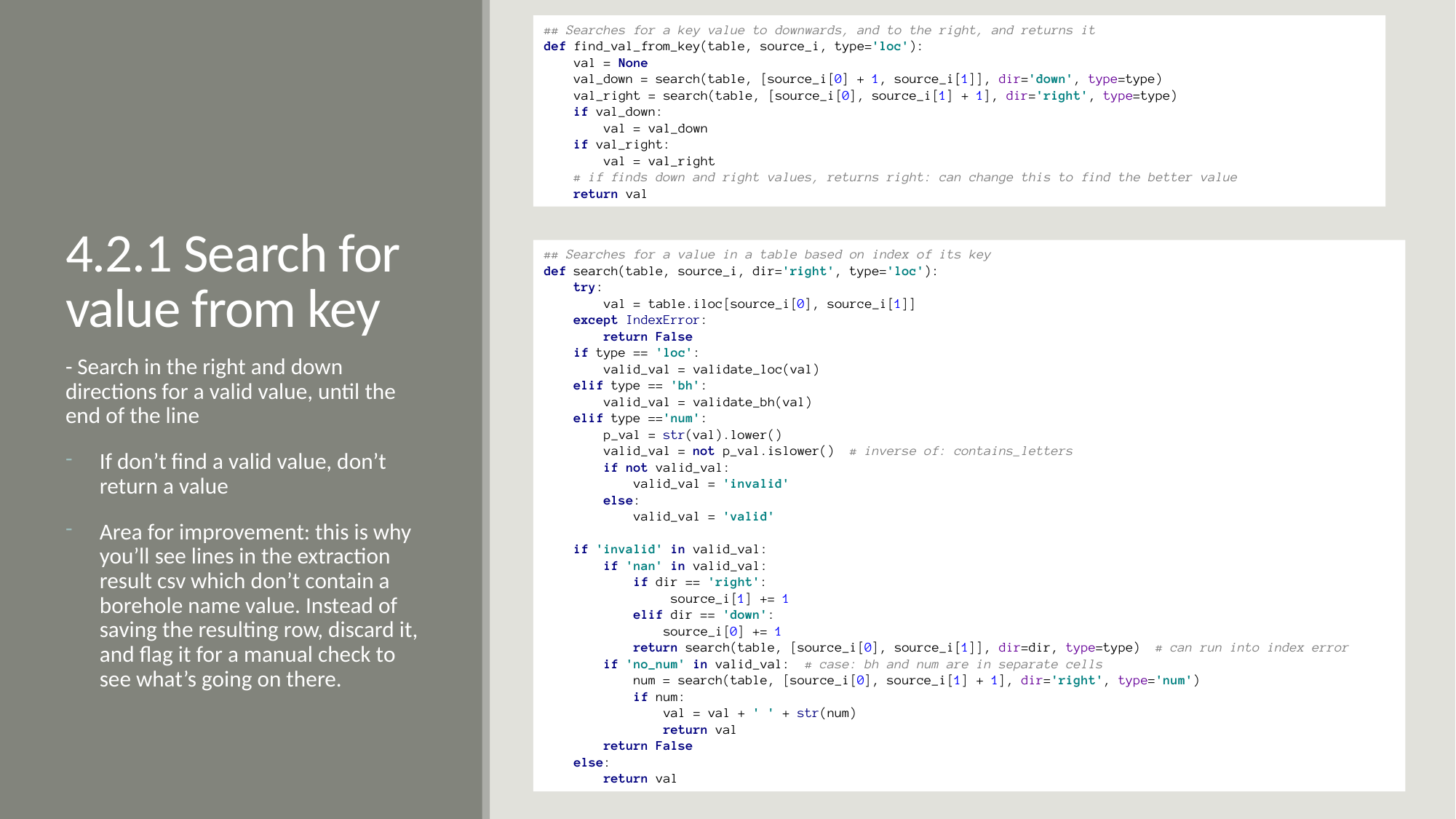

## Searches for a key value to downwards, and to the right, and returns it def find_val_from_key(table, source_i, type='loc'): val = None val_down = search(table, [source_i[0] + 1, source_i[1]], dir='down', type=type) val_right = search(table, [source_i[0], source_i[1] + 1], dir='right', type=type) if val_down: val = val_down if val_right: val = val_right # if finds down and right values, returns right: can change this to find the better value return val
# 4.2.1 Search for value from key
## Searches for a value in a table based on index of its key def search(table, source_i, dir='right', type='loc'): try: val = table.iloc[source_i[0], source_i[1]] except IndexError: return False if type == 'loc': valid_val = validate_loc(val) elif type == 'bh': valid_val = validate_bh(val) elif type =='num': p_val = str(val).lower() valid_val = not p_val.islower()  # inverse of: contains_letters if not valid_val: valid_val = 'invalid' else: valid_val = 'valid' if 'invalid' in valid_val: if 'nan' in valid_val: if dir == 'right': source_i[1] += 1 elif dir == 'down': source_i[0] += 1 return search(table, [source_i[0], source_i[1]], dir=dir, type=type)  # can run into index error if 'no_num' in valid_val:  # case: bh and num are in separate cells num = search(table, [source_i[0], source_i[1] + 1], dir='right', type='num') if num: val = val + ' ' + str(num) return val return False else: return val
- Search in the right and down directions for a valid value, until the end of the line
If don’t find a valid value, don’t return a value
Area for improvement: this is why you’ll see lines in the extraction result csv which don’t contain a borehole name value. Instead of saving the resulting row, discard it, and flag it for a manual check to see what’s going on there.